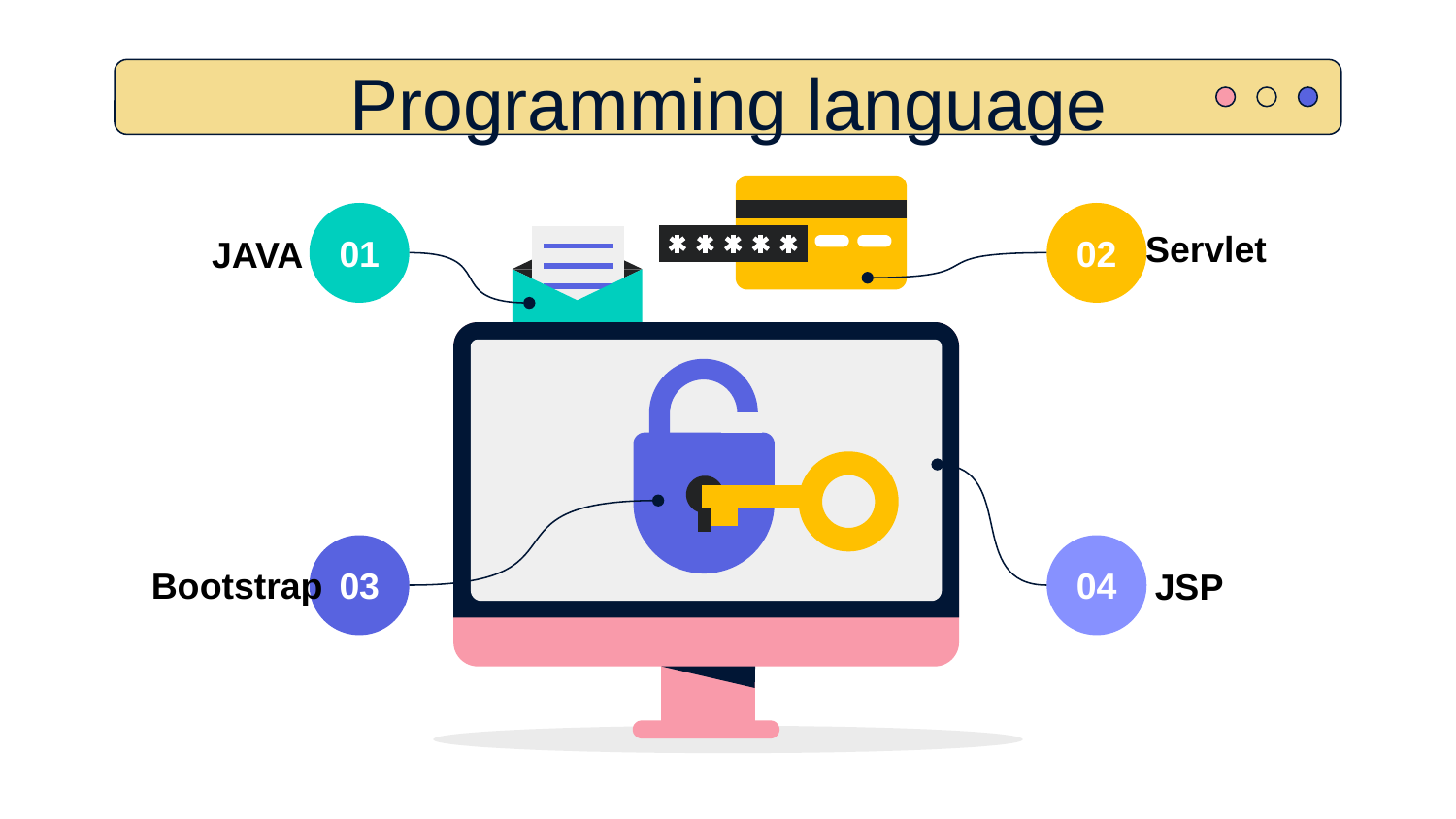

# Programming language

01
JAVA
02
Servlet

03
Bootstrap

04
JSP